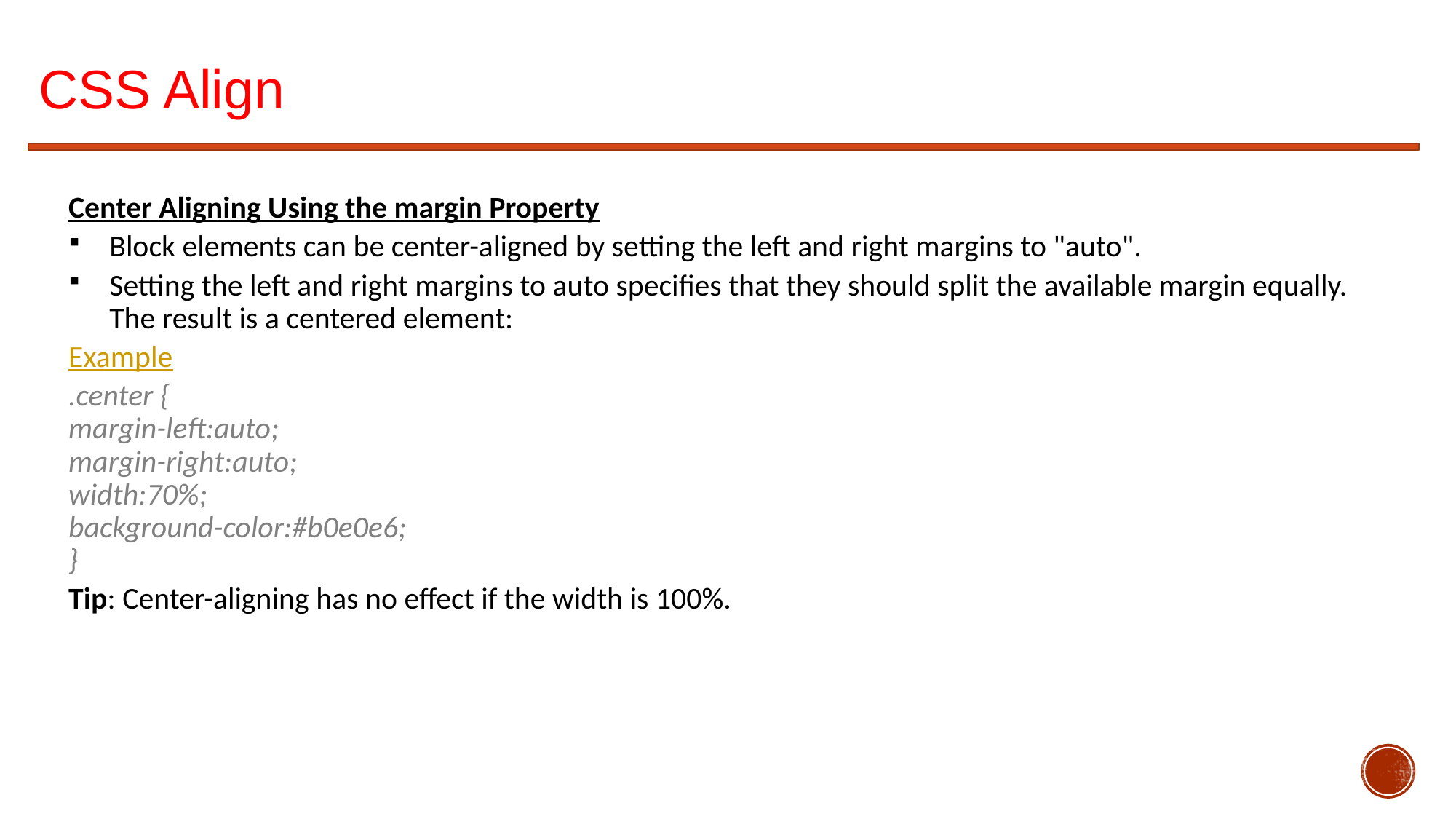

CSS Align

Center Aligning Using the margin Property
Block elements can be center-aligned by setting the left and right margins to "auto".
Setting the left and right margins to auto specifies that they should split the available margin equally. The result is a centered element:
Example
.center {
margin-left:auto;
margin-right:auto;
width:70%;
background-color:#b0e0e6;
}
Tip: Center-aligning has no effect if the width is 100%.